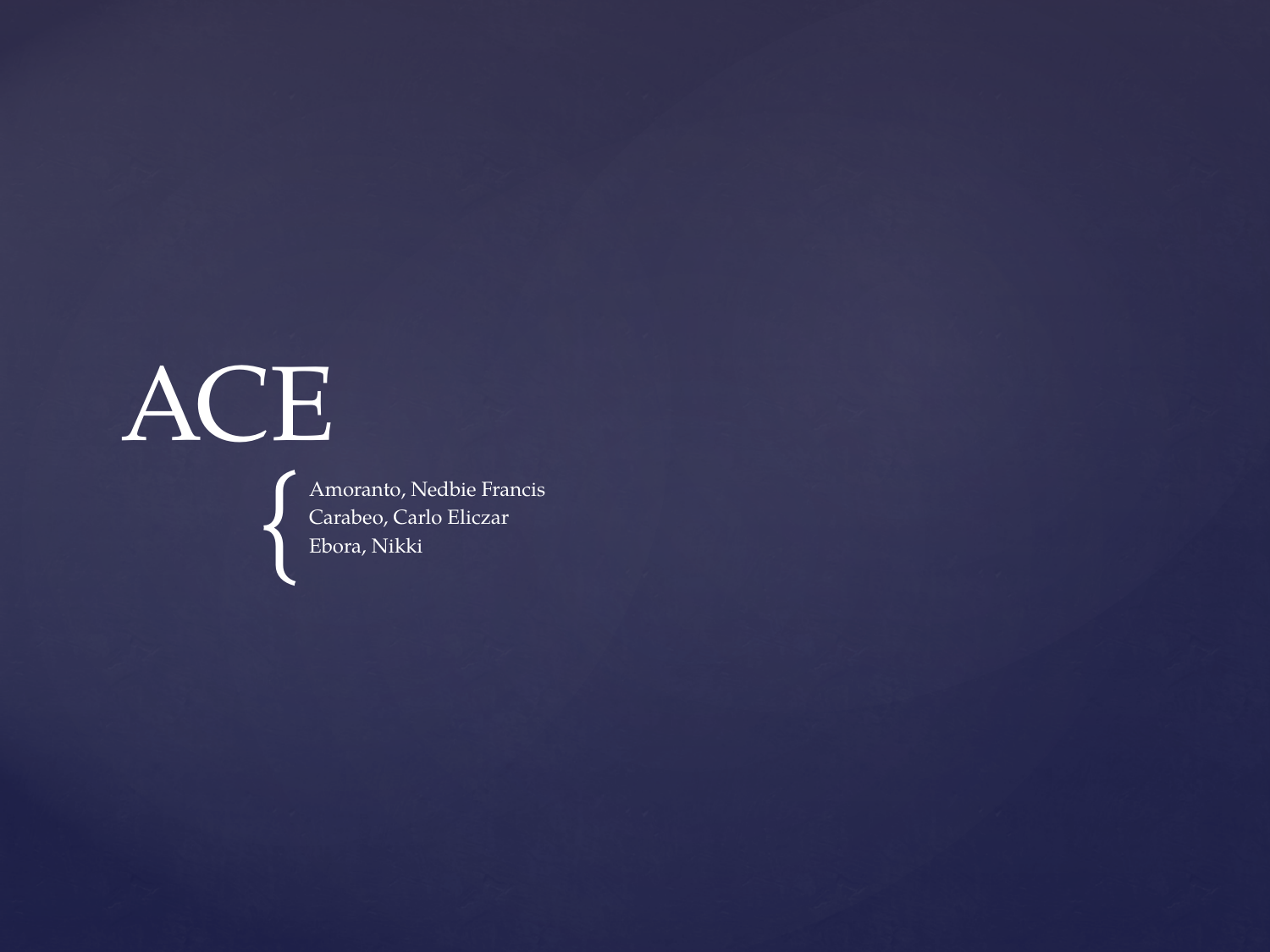

# ACE
Amoranto, Nedbie Francis
Carabeo, Carlo Eliczar
Ebora, Nikki